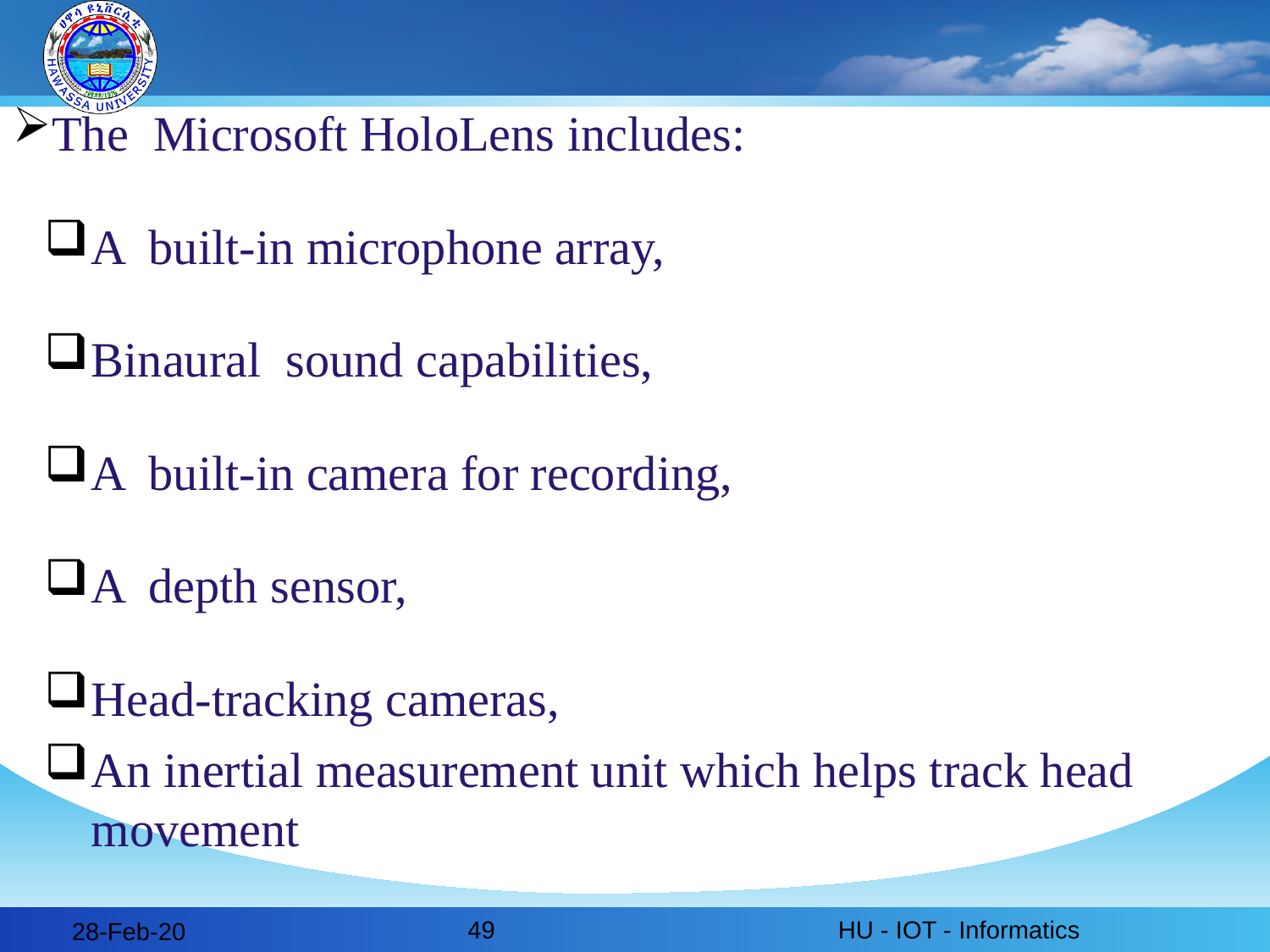

The  Microsoft HoloLens includes:
A  built-in microphone array,
Binaural  sound capabilities,
A  built-in camera for recording,
A  depth sensor,
Head-tracking cameras,
An inertial measurement unit which helps track head movement
49
HU - IOT - Informatics
28-Feb-20